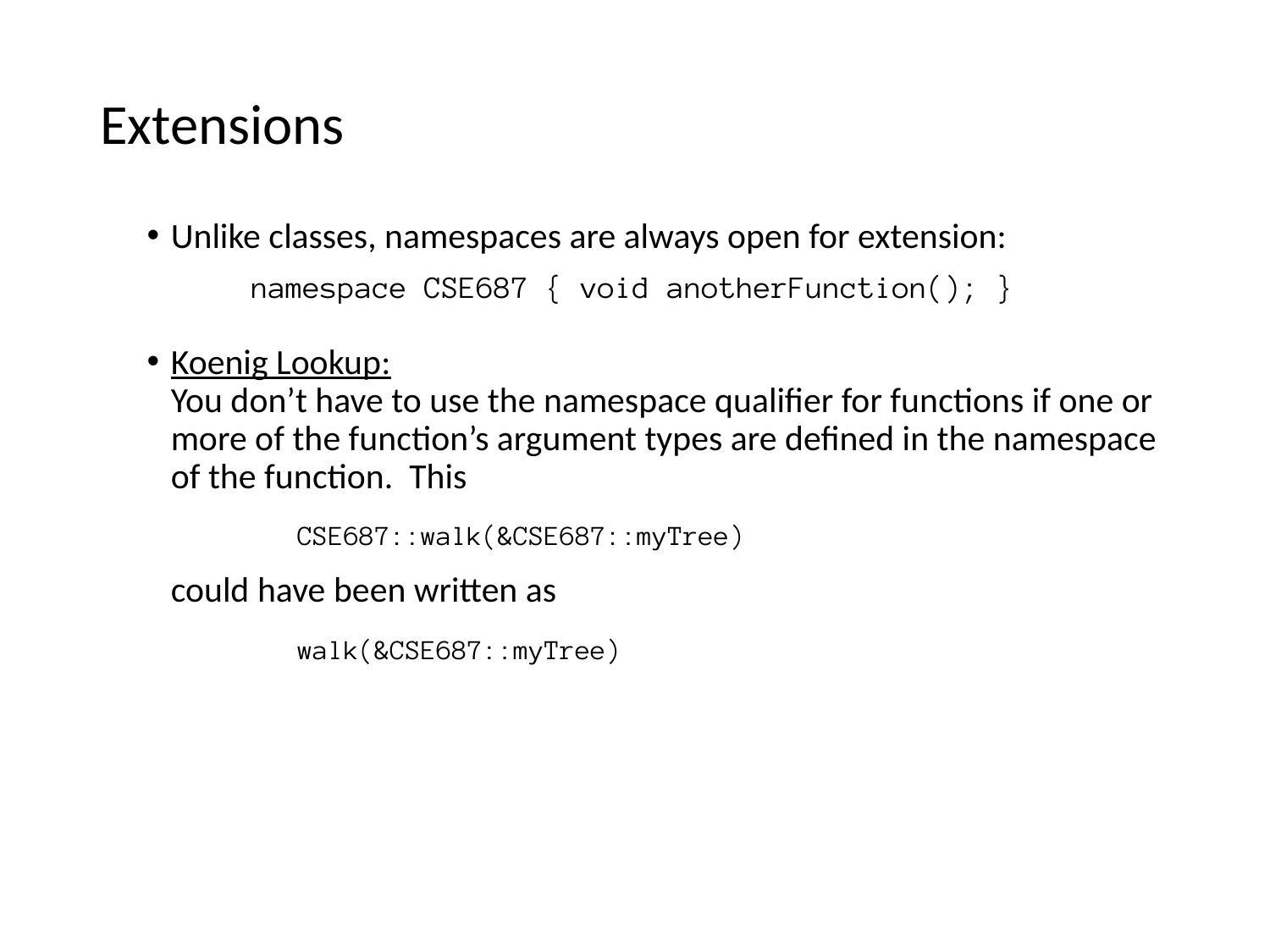

# Extensions
Unlike classes, namespaces are always open for extension:
   namespace CSE687 { void anotherFunction(); }
Koenig Lookup:
You don’t have to use the namespace qualifier for functions if one or more of the function’s argument types are defined in the namespace of the function.  This
 	CSE687::walk(&CSE687::myTree)
could have been written as
 	walk(&CSE687::myTree)